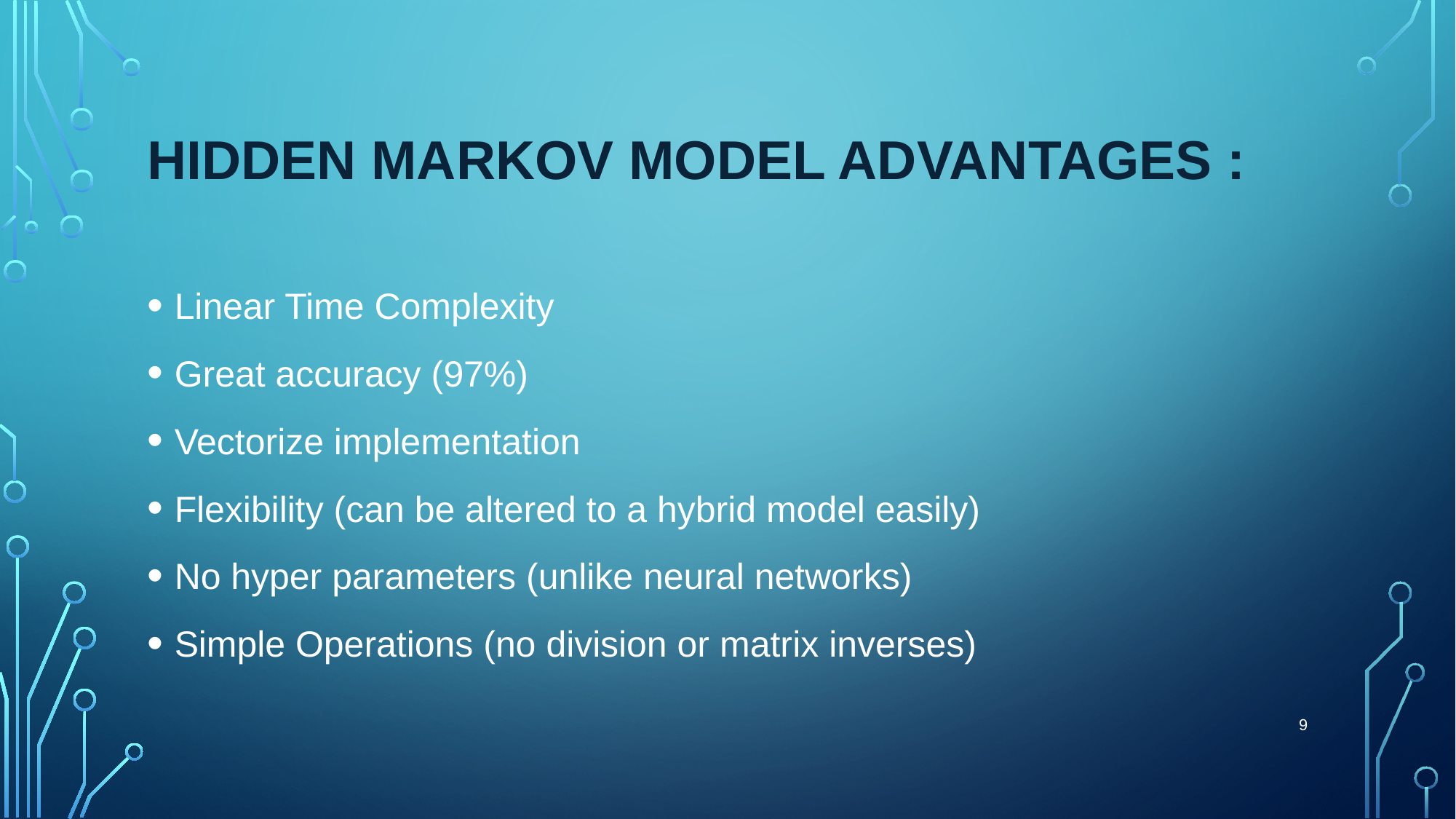

# Hidden Markov model advantages :
Linear Time Complexity
Great accuracy (97%)
Vectorize implementation
Flexibility (can be altered to a hybrid model easily)
No hyper parameters (unlike neural networks)
Simple Operations (no division or matrix inverses)

9